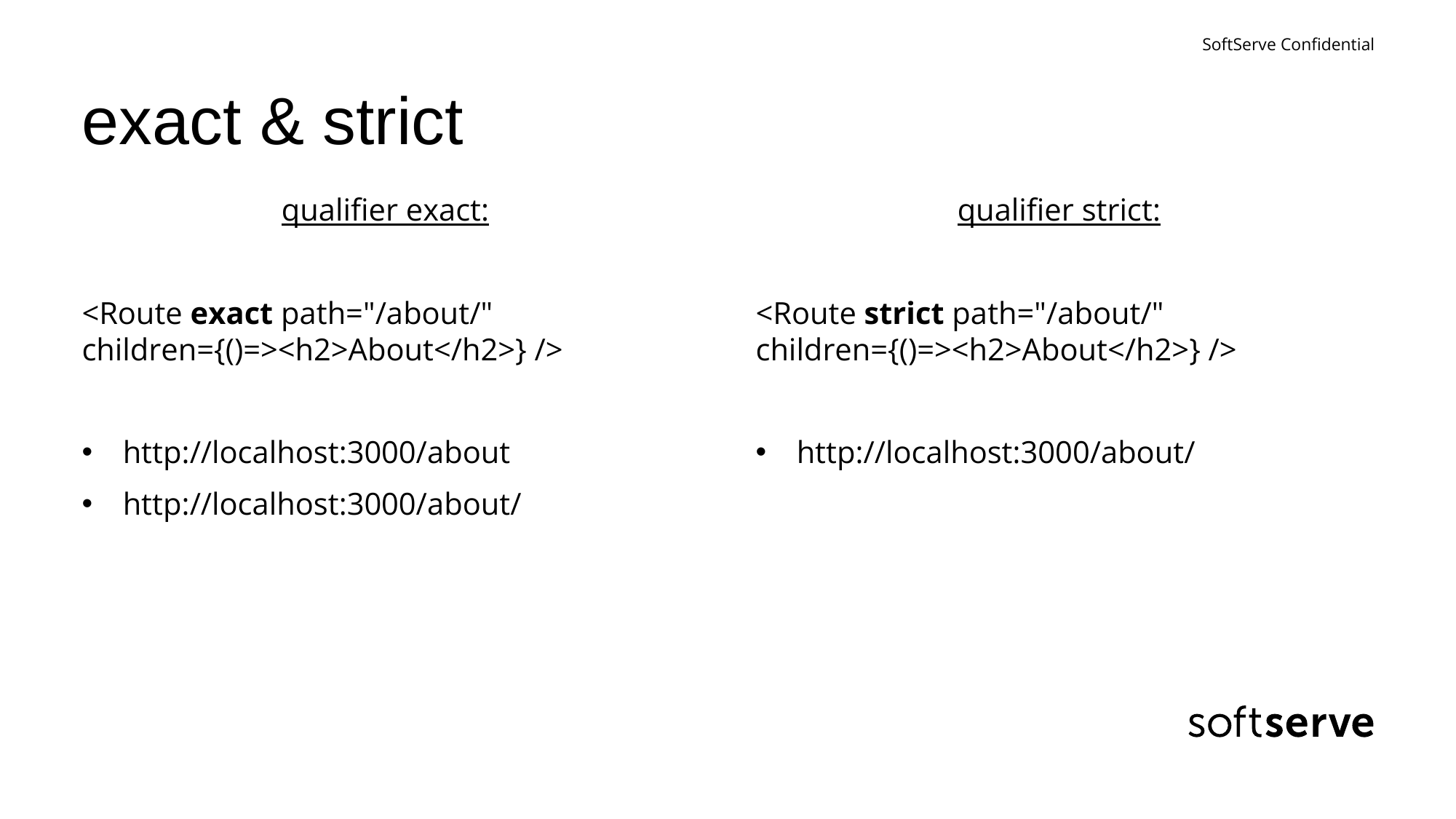

# exact & strict
qualifier exact:

<Route exact path="/about/" children={()=><h2>About</h2>} />

http://localhost:3000/about
http://localhost:3000/about/

qualifier strict:

<Route strict path="/about/" children={()=><h2>About</h2>} />

http://localhost:3000/about/